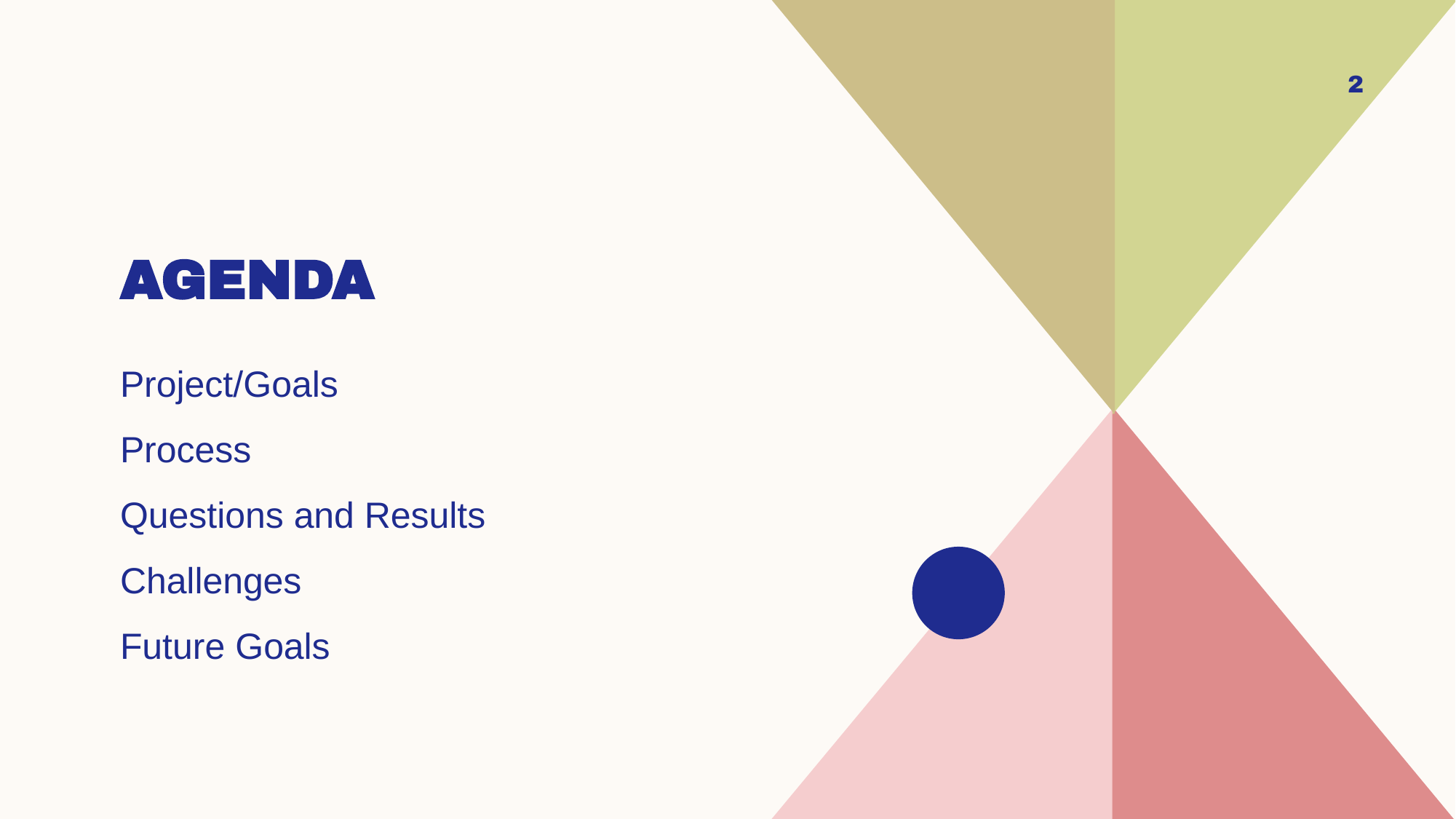

2
# agenda
Project/Goals
Process
Questions and Results
Challenges
Future Goals